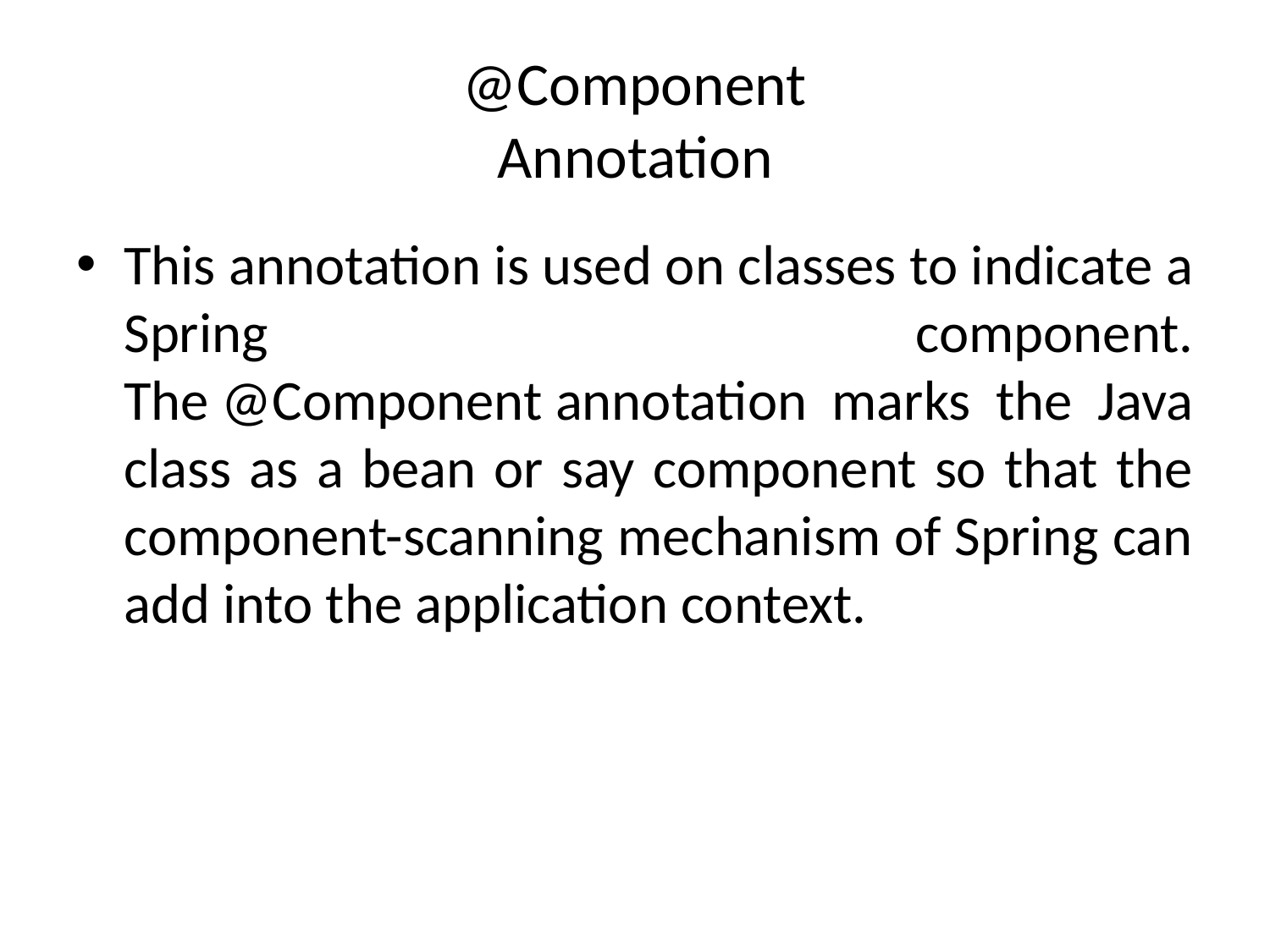

# @Component Annotation
This annotation is used on classes to indicate a Spring component. The @Component annotation marks the Java class as a bean or say component so that the component-scanning mechanism of Spring can add into the application context.